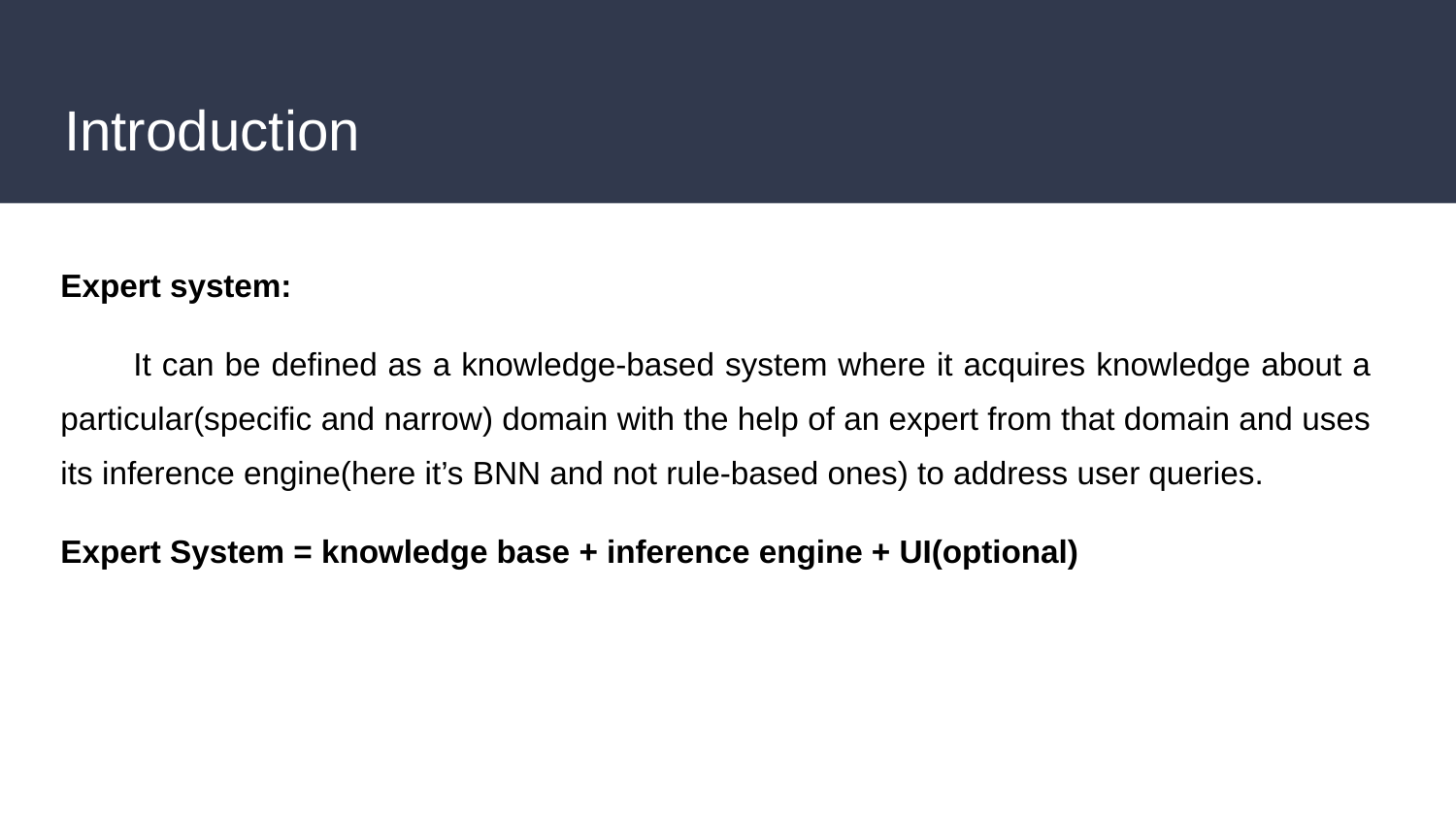

# Introduction
Expert system:
It can be defined as a knowledge-based system where it acquires knowledge about a particular(specific and narrow) domain with the help of an expert from that domain and uses its inference engine(here it’s BNN and not rule-based ones) to address user queries.
Expert System = knowledge base + inference engine + UI(optional)